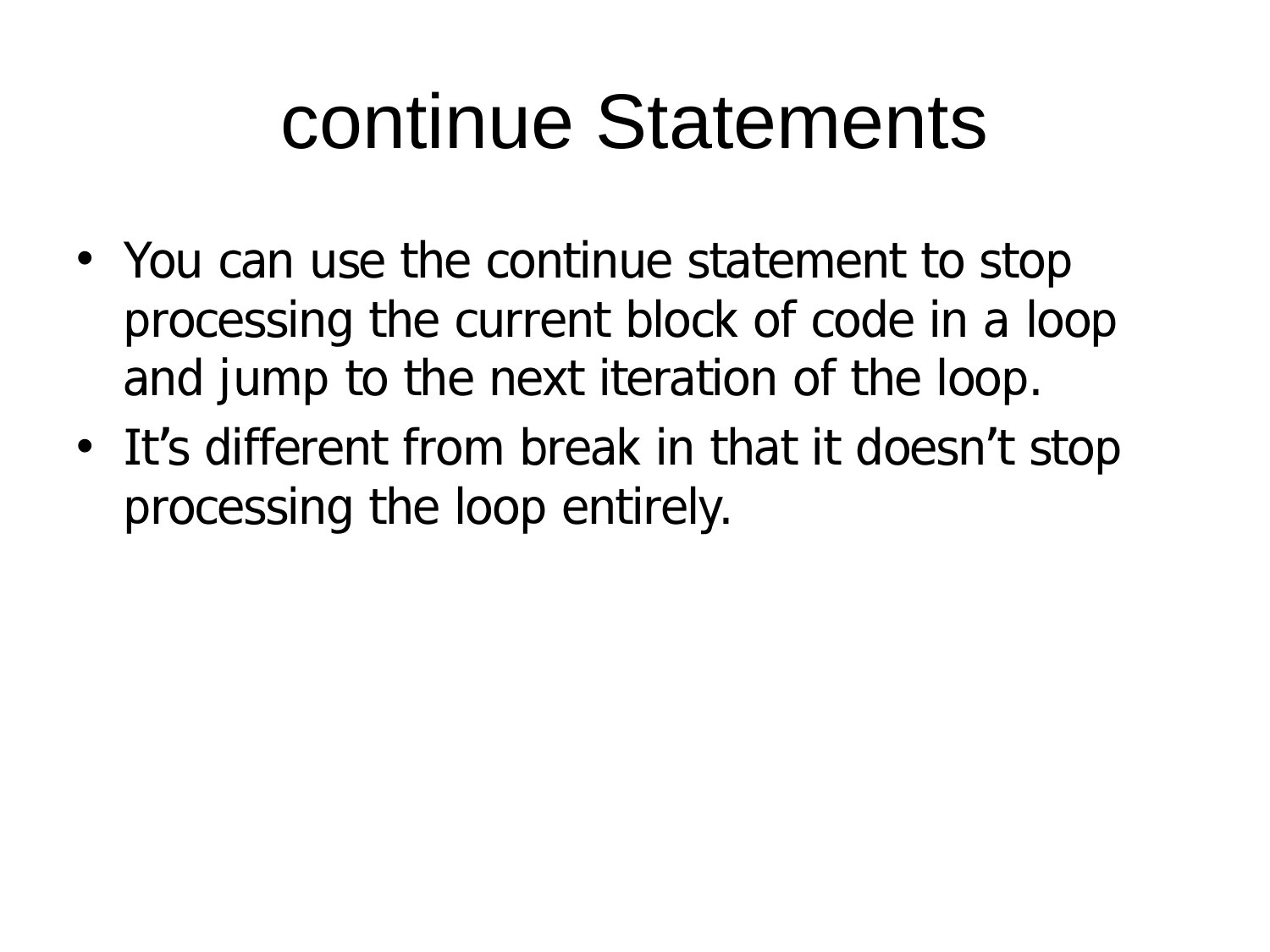

# continue Statements
You can use the continue statement to stop processing the current block of code in a loop and jump to the next iteration of the loop.
It’s different from break in that it doesn’t stop processing the loop entirely.